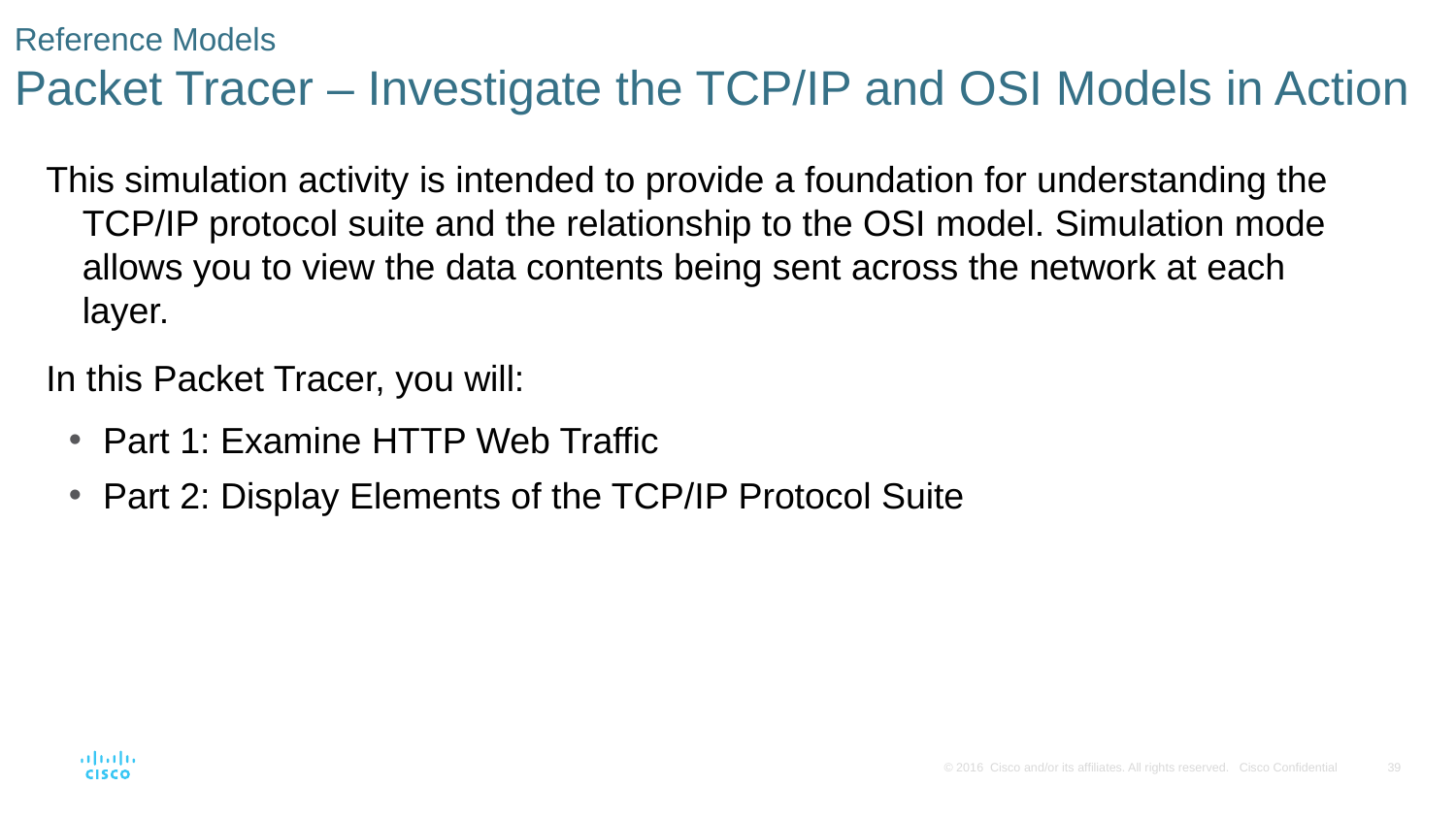

# Reference Models Packet Tracer – Investigate the TCP/IP and OSI Models in Action
This simulation activity is intended to provide a foundation for understanding the TCP/IP protocol suite and the relationship to the OSI model. Simulation mode allows you to view the data contents being sent across the network at each layer.
In this Packet Tracer, you will:
Part 1: Examine HTTP Web Traffic
Part 2: Display Elements of the TCP/IP Protocol Suite